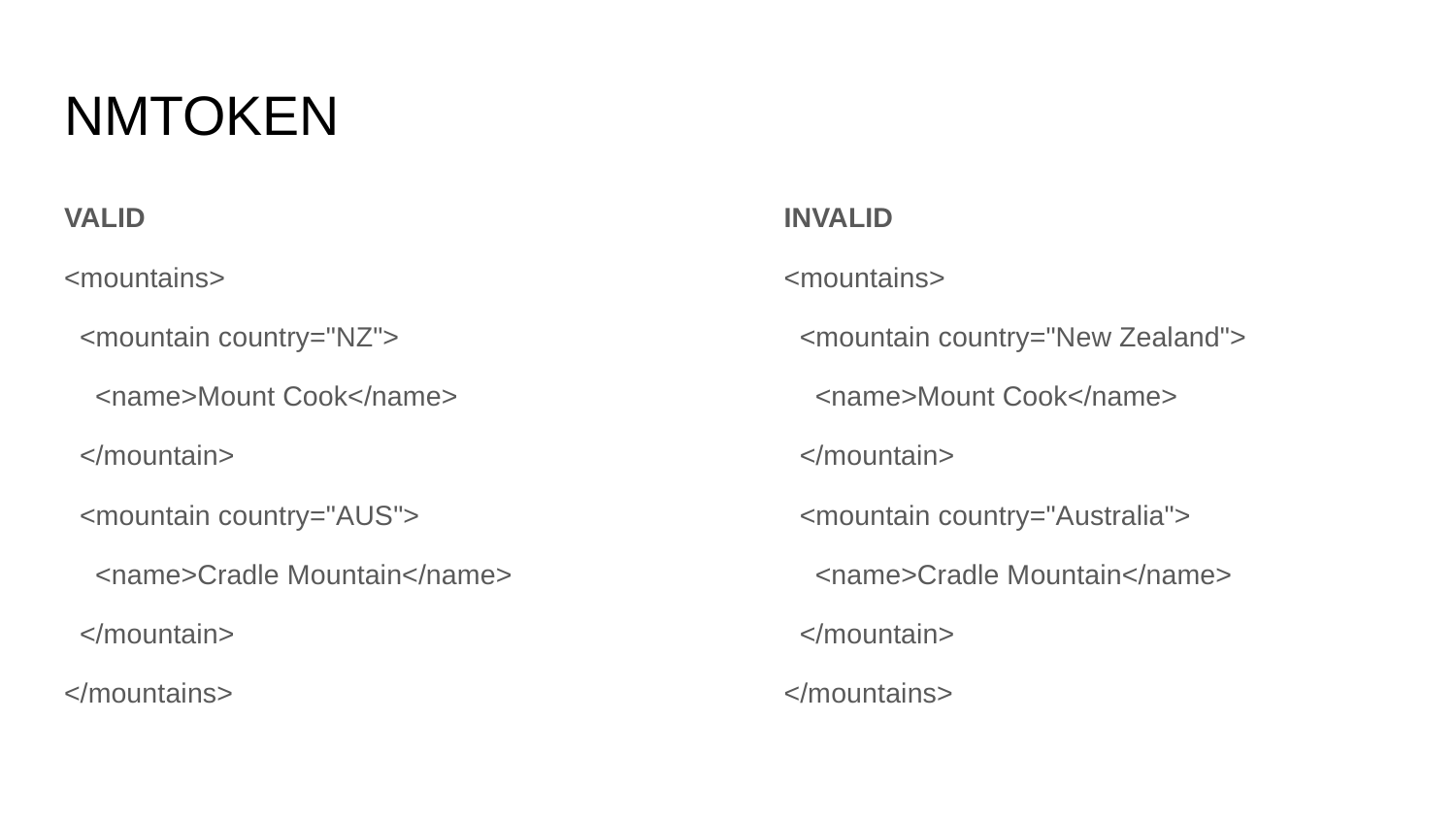

# NMTOKEN
VALID
<mountains>
  <mountain country="NZ">
    <name>Mount Cook</name>
  </mountain>
  <mountain country="AUS">
    <name>Cradle Mountain</name>
  </mountain>
</mountains>
INVALID
<mountains>
  <mountain country="New Zealand">
    <name>Mount Cook</name>
  </mountain>
  <mountain country="Australia">
    <name>Cradle Mountain</name>
  </mountain>
</mountains>